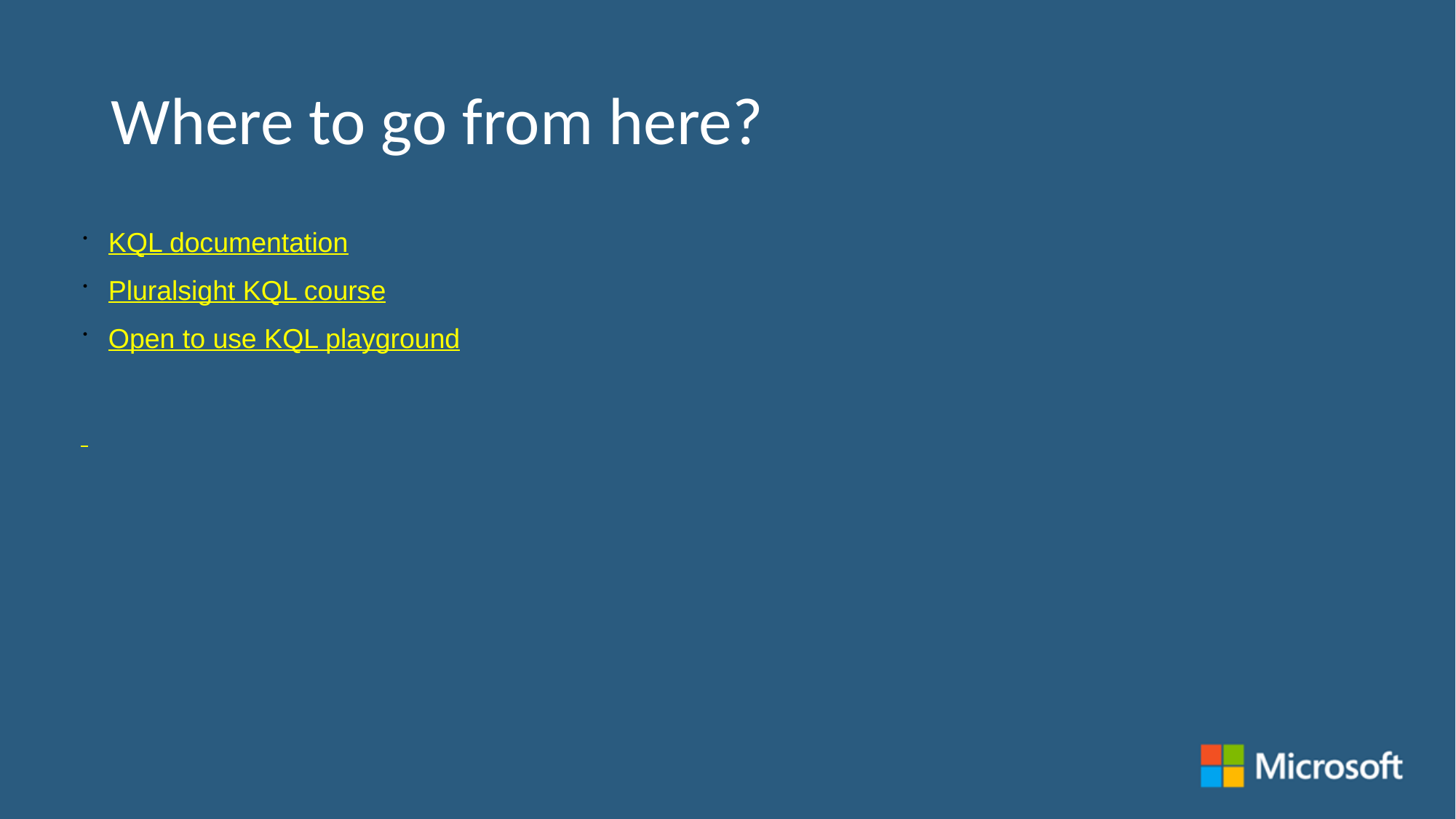

# Where to go from here?

KQL documentation
Pluralsight KQL course
Open to use KQL playground